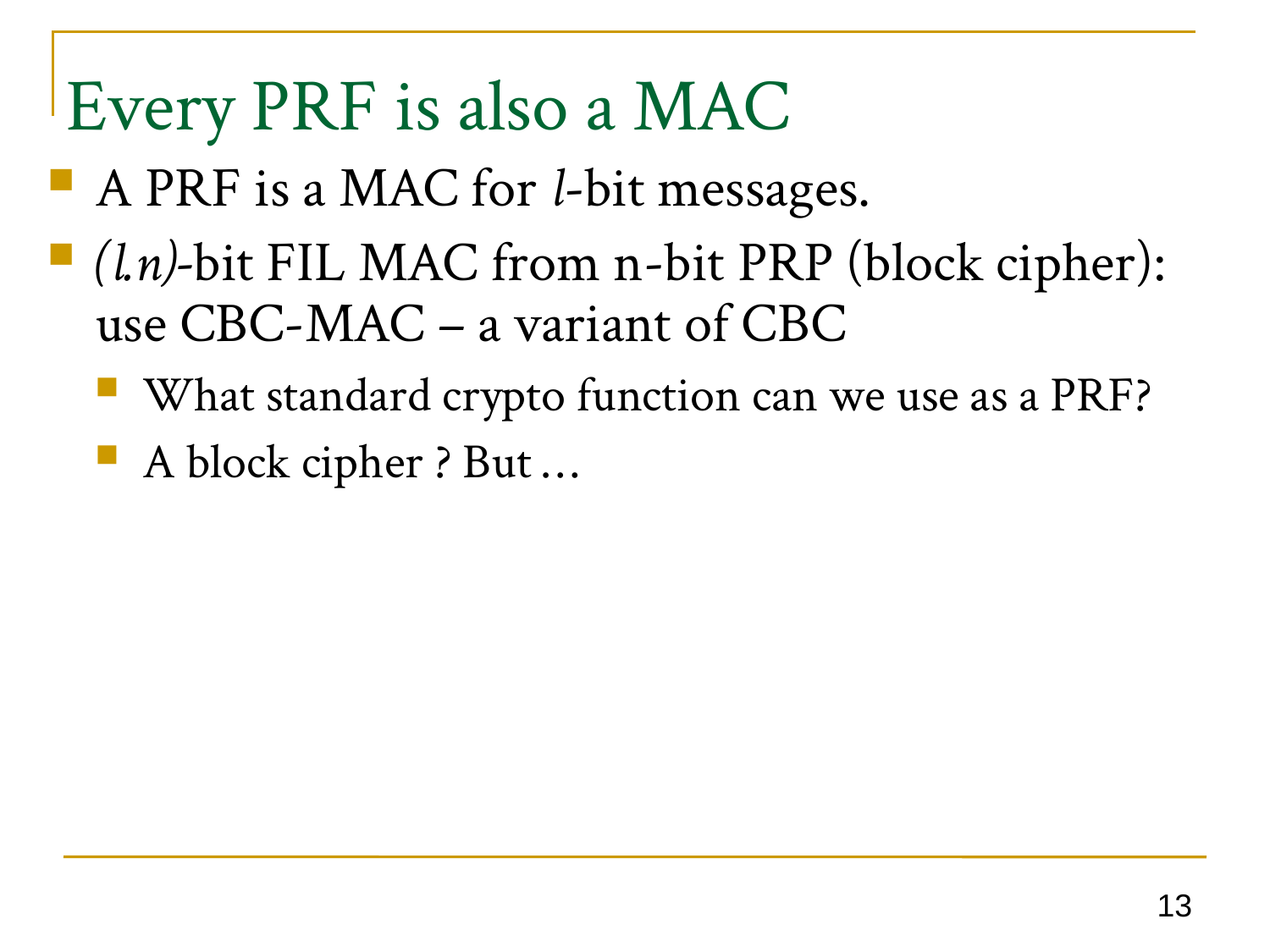

Every PRF is also a MAC
A PRF is a MAC for l-bit messages.
(l.n)-bit FIL MAC from n-bit PRP (block cipher): use CBC-MAC – a variant of CBC
What standard crypto function can we use as a PRF?
A block cipher ? But …
13